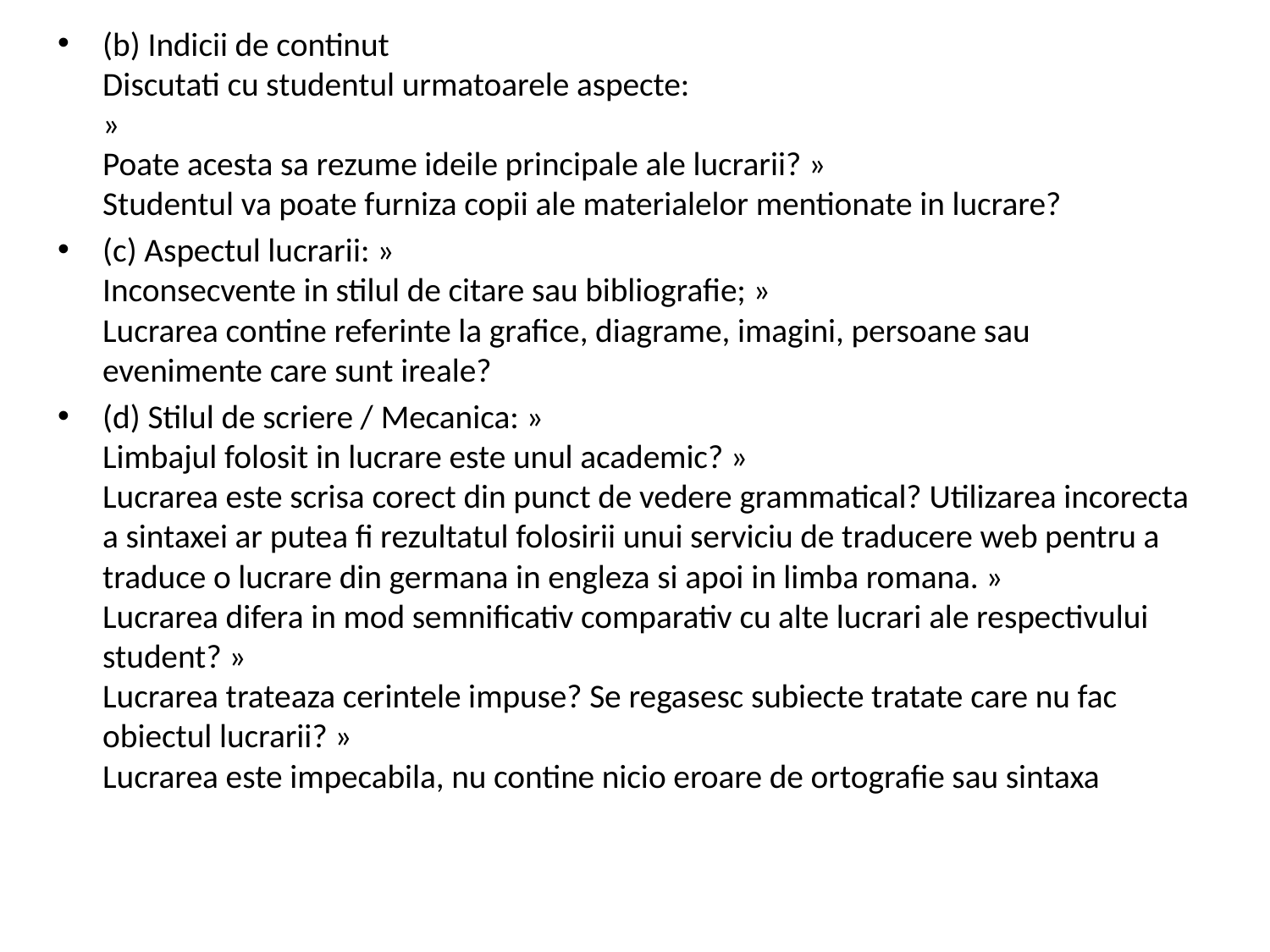

(b) Indicii de continut 
Discutati cu studentul urmatoarele aspecte: 
»
Poate acesta sa rezume ideile principale ale lucrarii? »
Studentul va poate furniza copii ale materialelor mentionate in lucrare?
(c) Aspectul lucrarii: »
Inconsecvente in stilul de citare sau bibliografie; »
Lucrarea contine referinte la grafice, diagrame, imagini, persoane sau evenimente care sunt ireale?
(d) Stilul de scriere / Mecanica: »
Limbajul folosit in lucrare este unul academic? »
Lucrarea este scrisa corect din punct de vedere grammatical? Utilizarea incorecta a sintaxei ar putea fi rezultatul folosirii unui serviciu de traducere web pentru a traduce o lucrare din germana in engleza si apoi in limba romana. »
Lucrarea difera in mod semnificativ comparativ cu alte lucrari ale respectivului student? »
Lucrarea trateaza cerintele impuse? Se regasesc subiecte tratate care nu fac obiectul lucrarii? »
Lucrarea este impecabila, nu contine nicio eroare de ortografie sau sintaxa